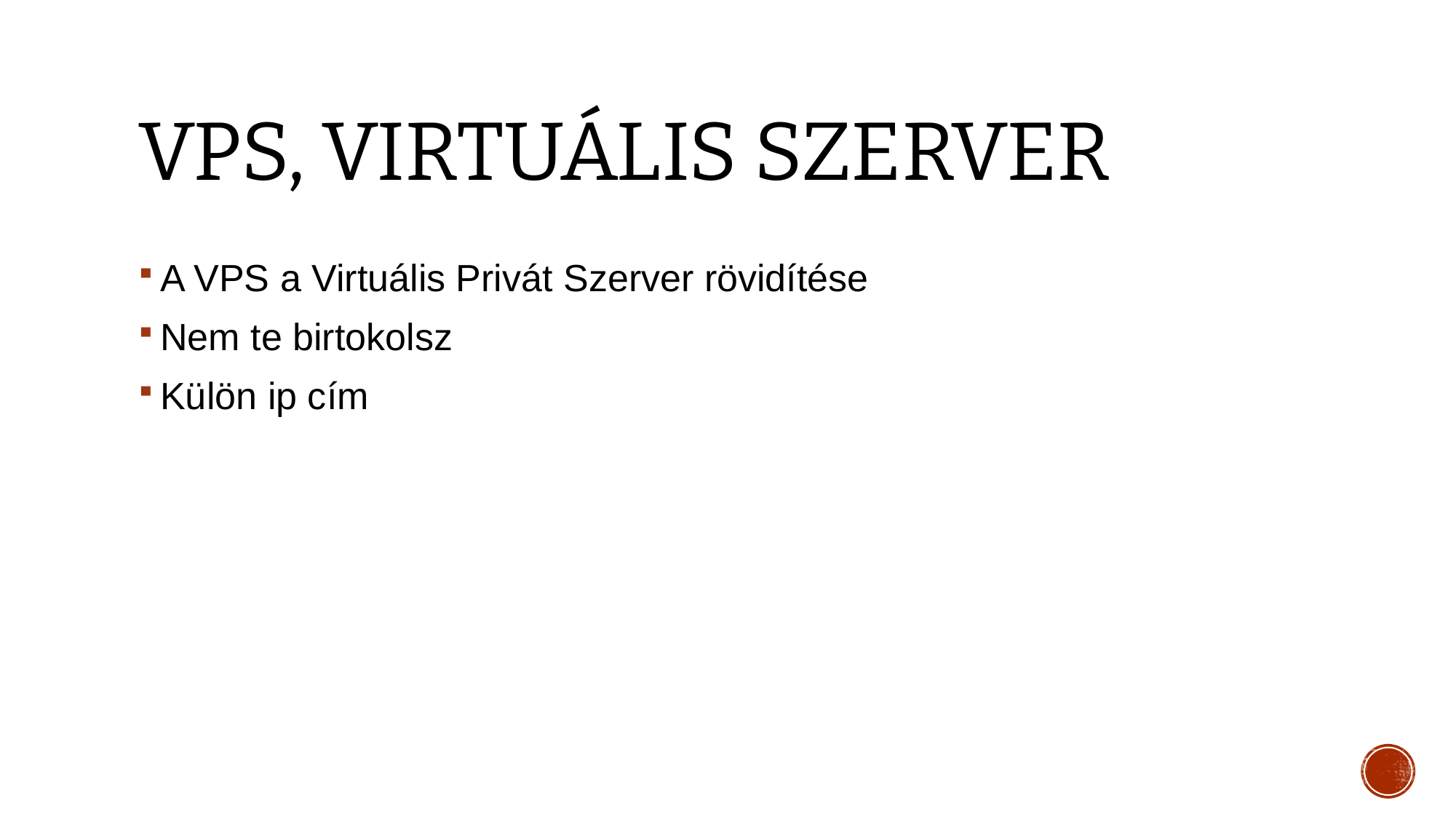

# VPS, Virtuális szerver
A VPS a Virtuális Privát Szerver rövidítése
Nem te birtokolsz
Külön ip cím